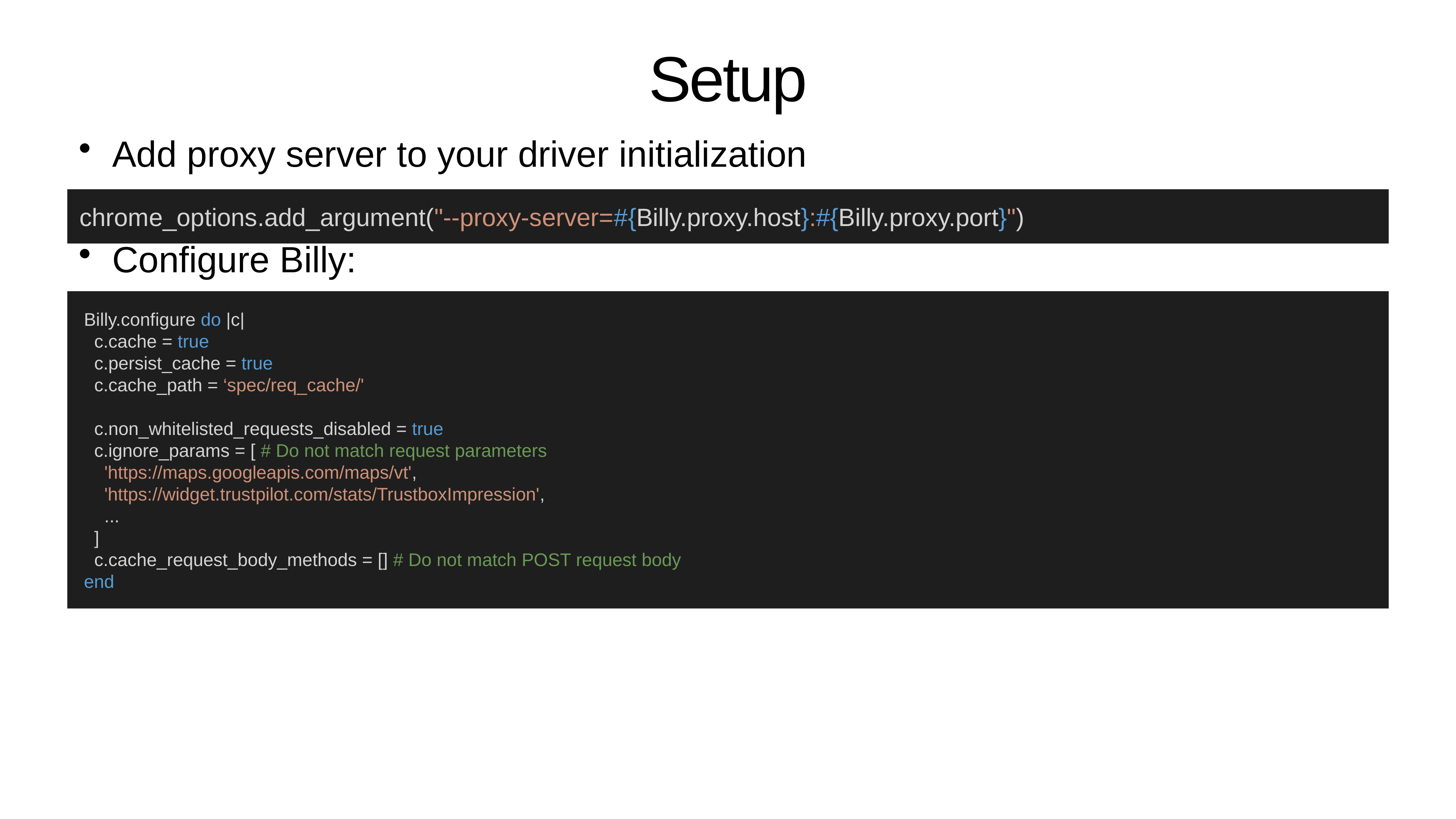

# Setup
Add proxy server to your driver initialization
Configure Billy:
Add cache_path to .gitignore and your cached folders in CI
chrome_options.add_argument("--proxy-server=#{Billy.proxy.host}:#{Billy.proxy.port}")
Billy.configure do |c|
  c.cache = true
  c.persist_cache = true
  c.cache_path = ‘spec/req_cache/'

  c.non_whitelisted_requests_disabled = true
  c.ignore_params = [ # Do not match request parameters
    'https://maps.googleapis.com/maps/vt',
    'https://widget.trustpilot.com/stats/TrustboxImpression',
    ...
  ]
  c.cache_request_body_methods = [] # Do not match POST request body
end